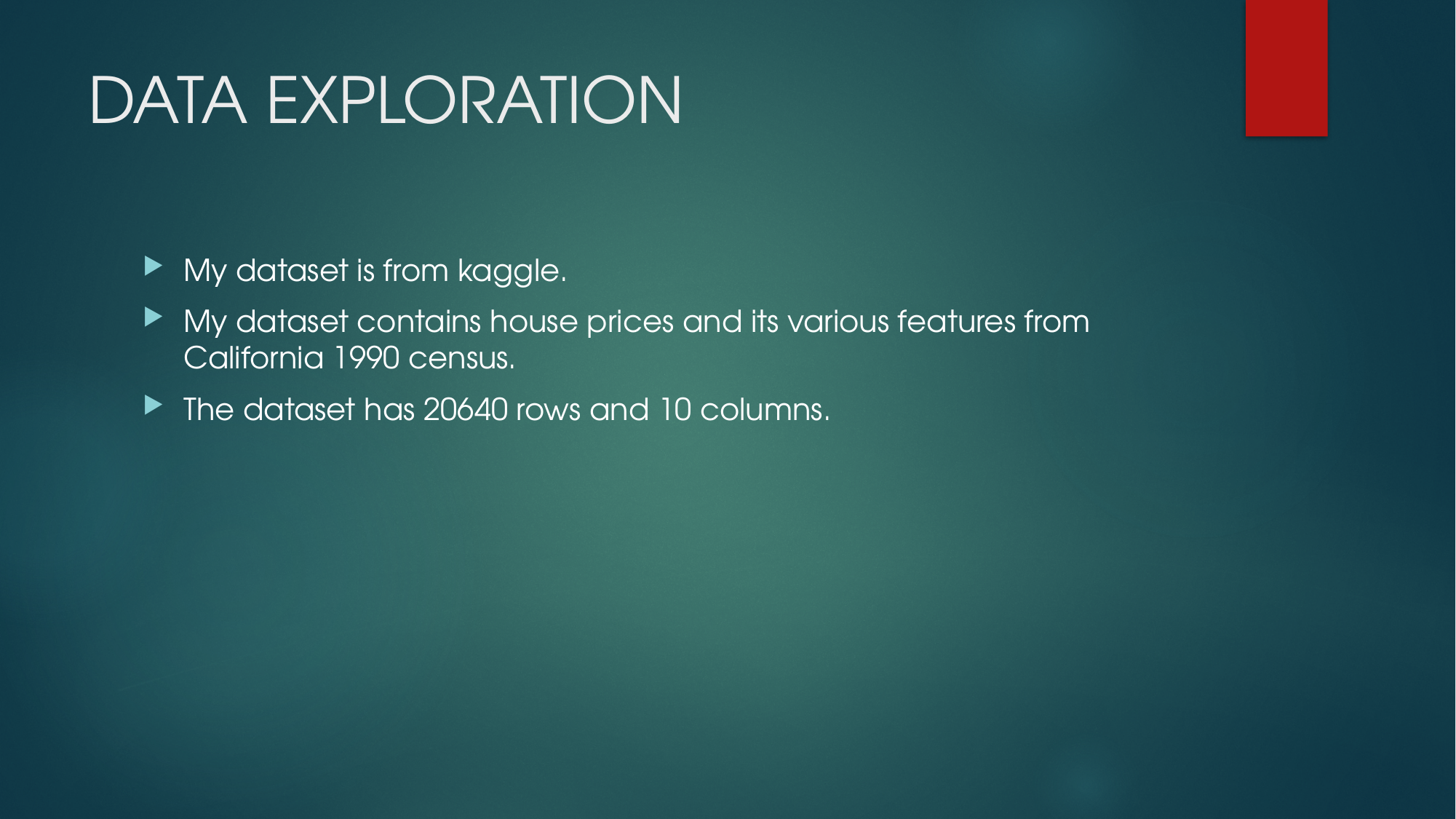

# DATA EXPLORATION
My dataset is from kaggle.
My dataset contains house prices and its various features from California 1990 census.
The dataset has 20640 rows and 10 columns.